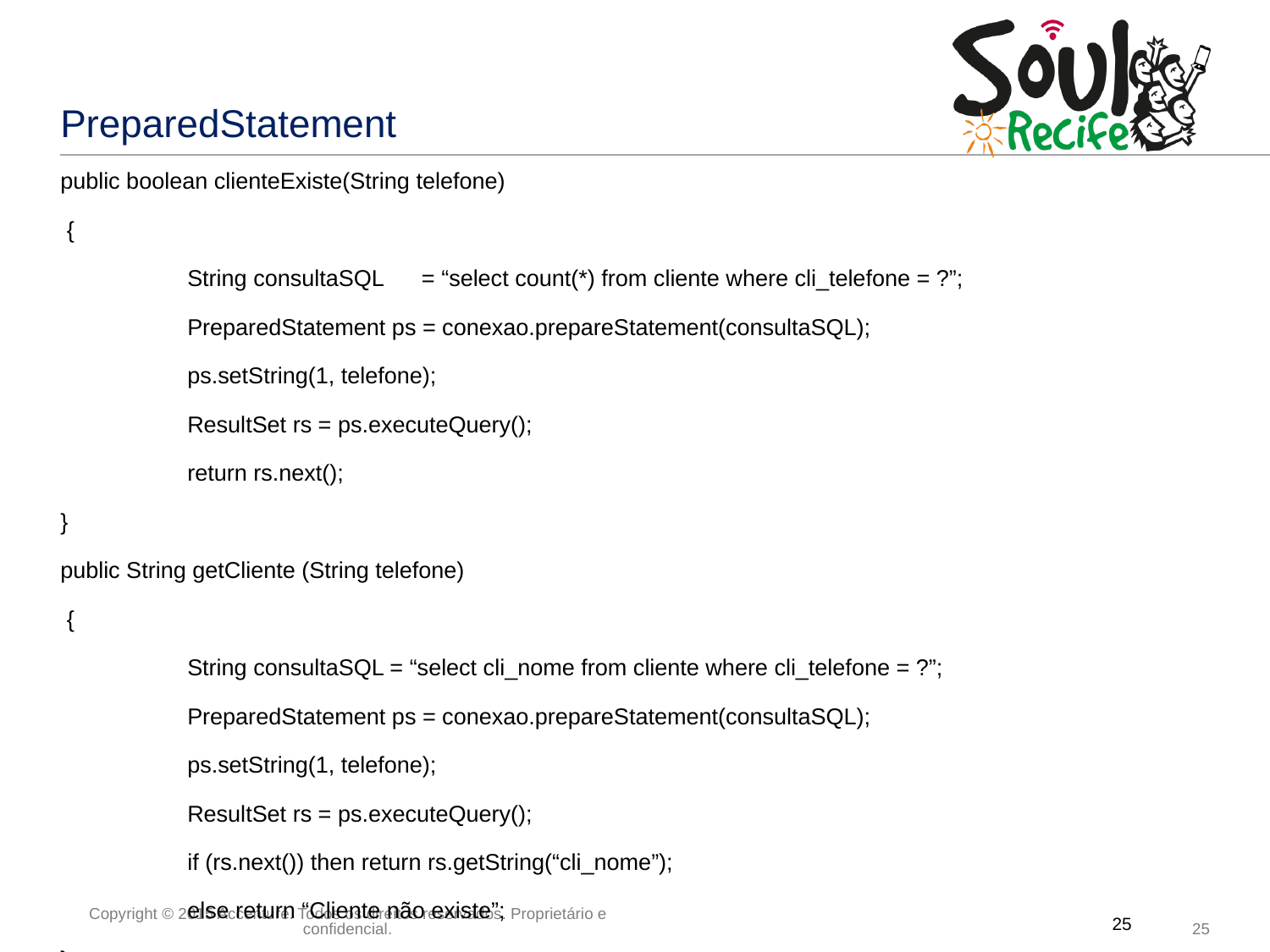

# PreparedStatement
public boolean clienteExiste(String telefone)
 {
 	String consultaSQL      = “select count(*) from cliente where cli_telefone = ?”;
 	PreparedStatement ps = conexao.prepareStatement(consultaSQL);
 	ps.setString(1, telefone);
	ResultSet rs = ps.executeQuery();
	return rs.next();
}
public String getCliente (String telefone)
 {
 	String consultaSQL = “select cli_nome from cliente where cli_telefone = ?”;
 	PreparedStatement ps = conexao.prepareStatement(consultaSQL);
 	ps.setString(1, telefone);
 	ResultSet rs = ps.executeQuery();
 	if (rs.next()) then return rs.getString(“cli_nome”);
 	else return “Cliente não existe”;
}

25